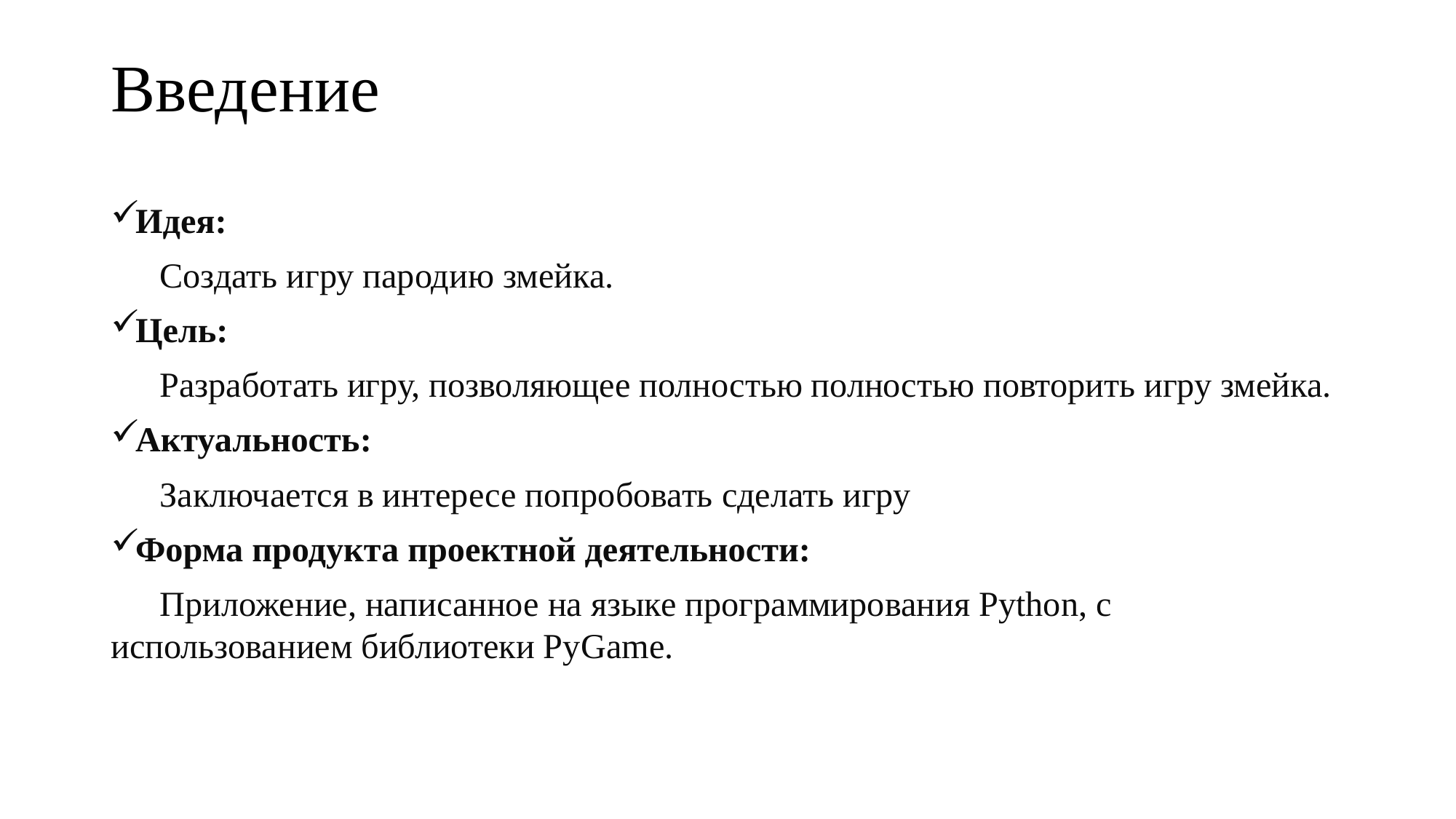

# Введение
Идея:
Создать игру пародию змейка.
Цель:
Разработать игру, позволяющее полностью полностью повторить игру змейка.
Актуальность:
Заключается в интересе попробовать сделать игру
Форма продукта проектной деятельности:
Приложение, написанное на языке программирования Python, с использованием библиотеки PyGame.